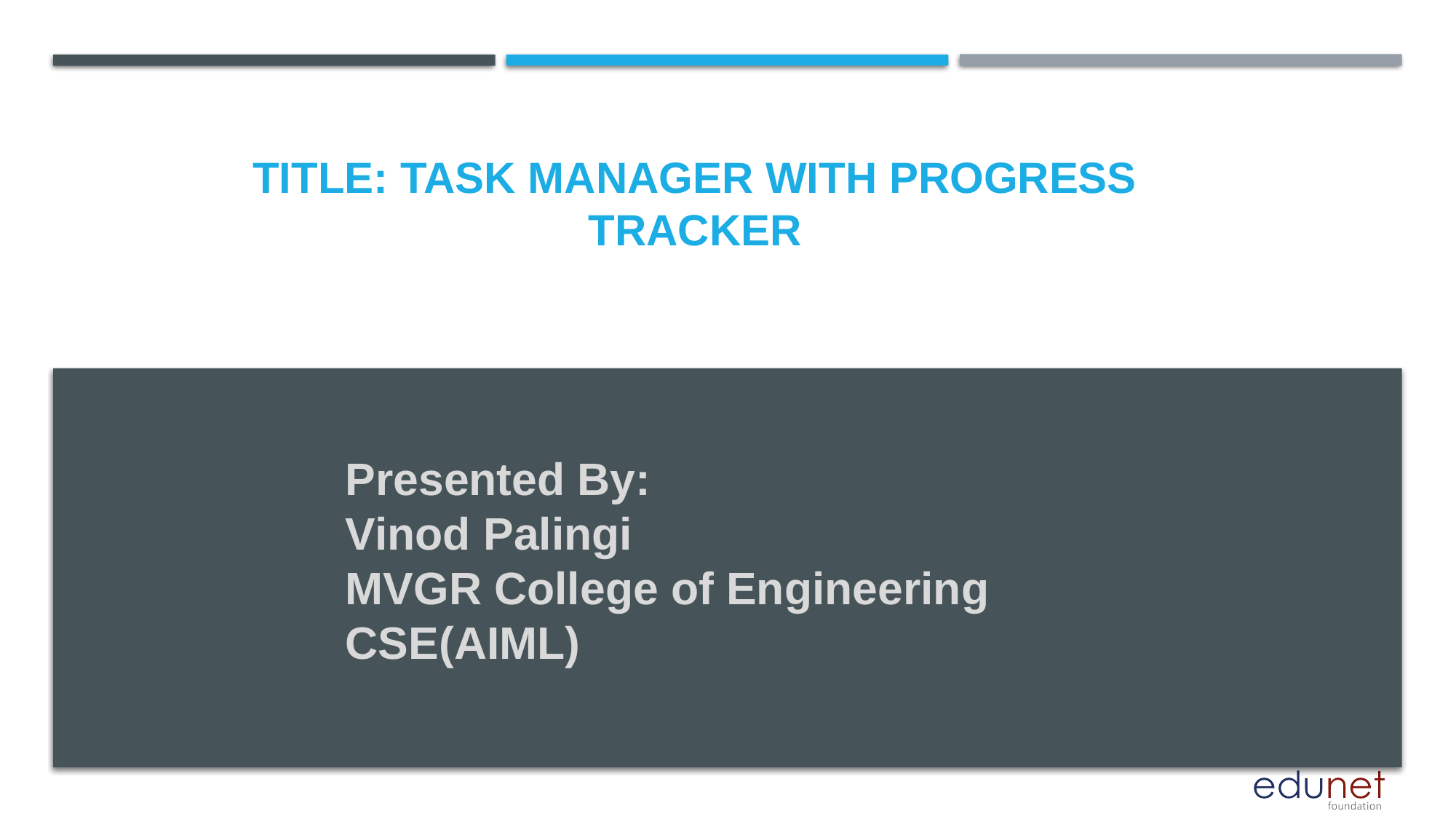

# TITLE: Task Manager with Progress Tracker
Presented By:
Vinod Palingi
MVGR College of Engineering
CSE(AIML)